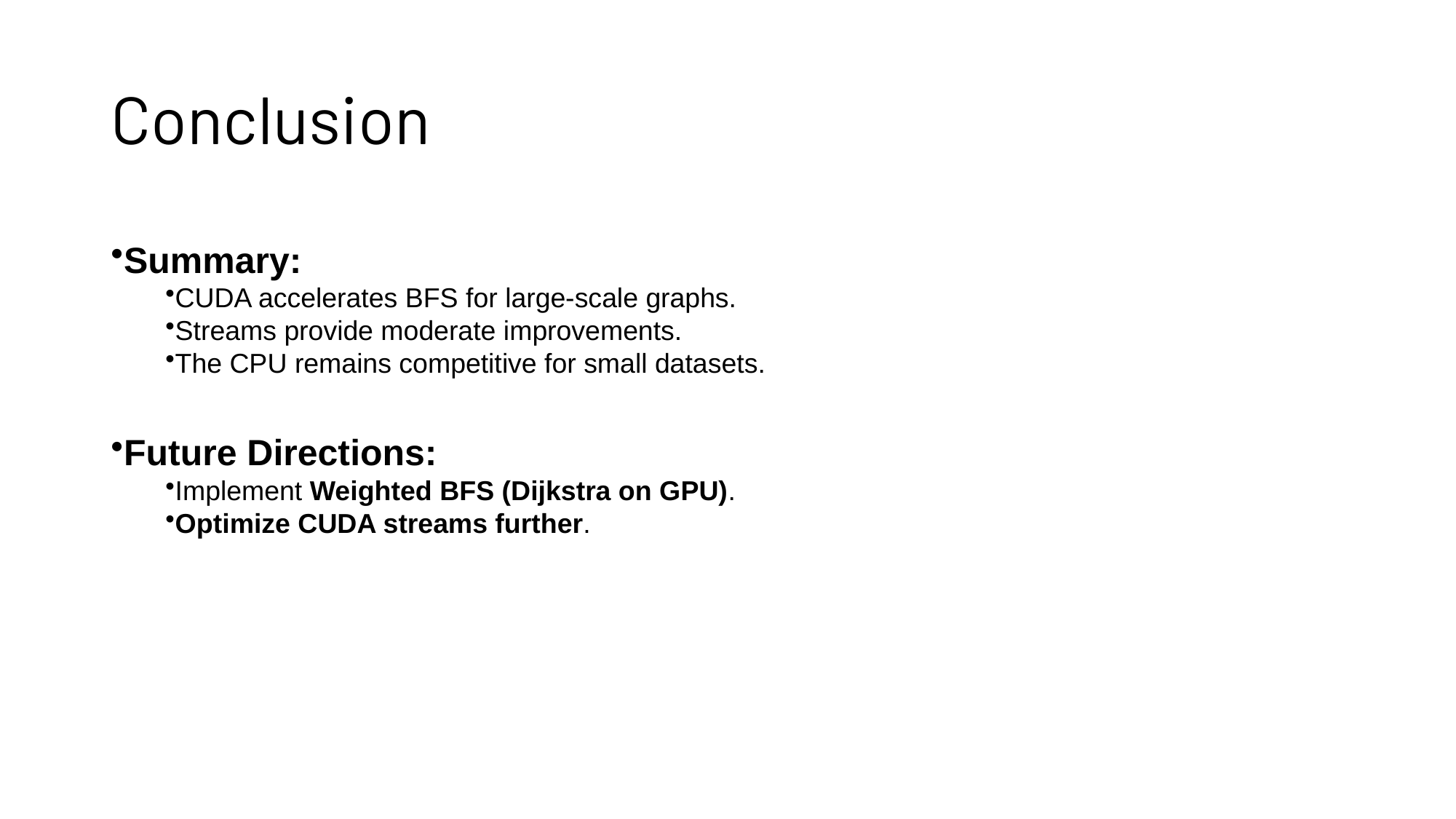

# Conclusion
Summary:
CUDA accelerates BFS for large-scale graphs.
Streams provide moderate improvements.
The CPU remains competitive for small datasets.

Future Directions:
Implement Weighted BFS (Dijkstra on GPU).
Optimize CUDA streams further.